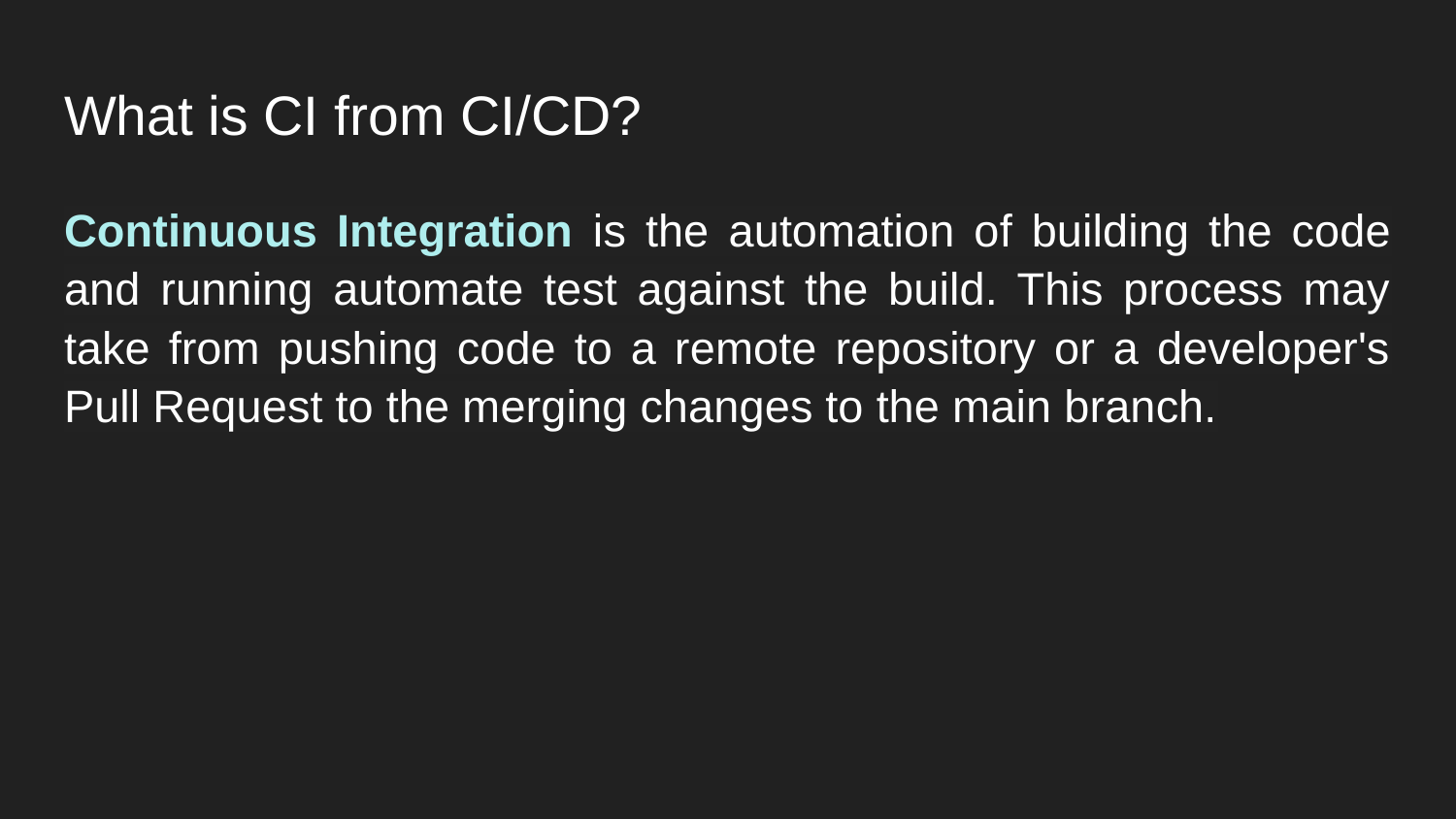

# What is CI from CI/CD?
Continuous Integration is the automation of building the code and running automate test against the build. This process may take from pushing code to a remote repository or a developer's Pull Request to the merging changes to the main branch.